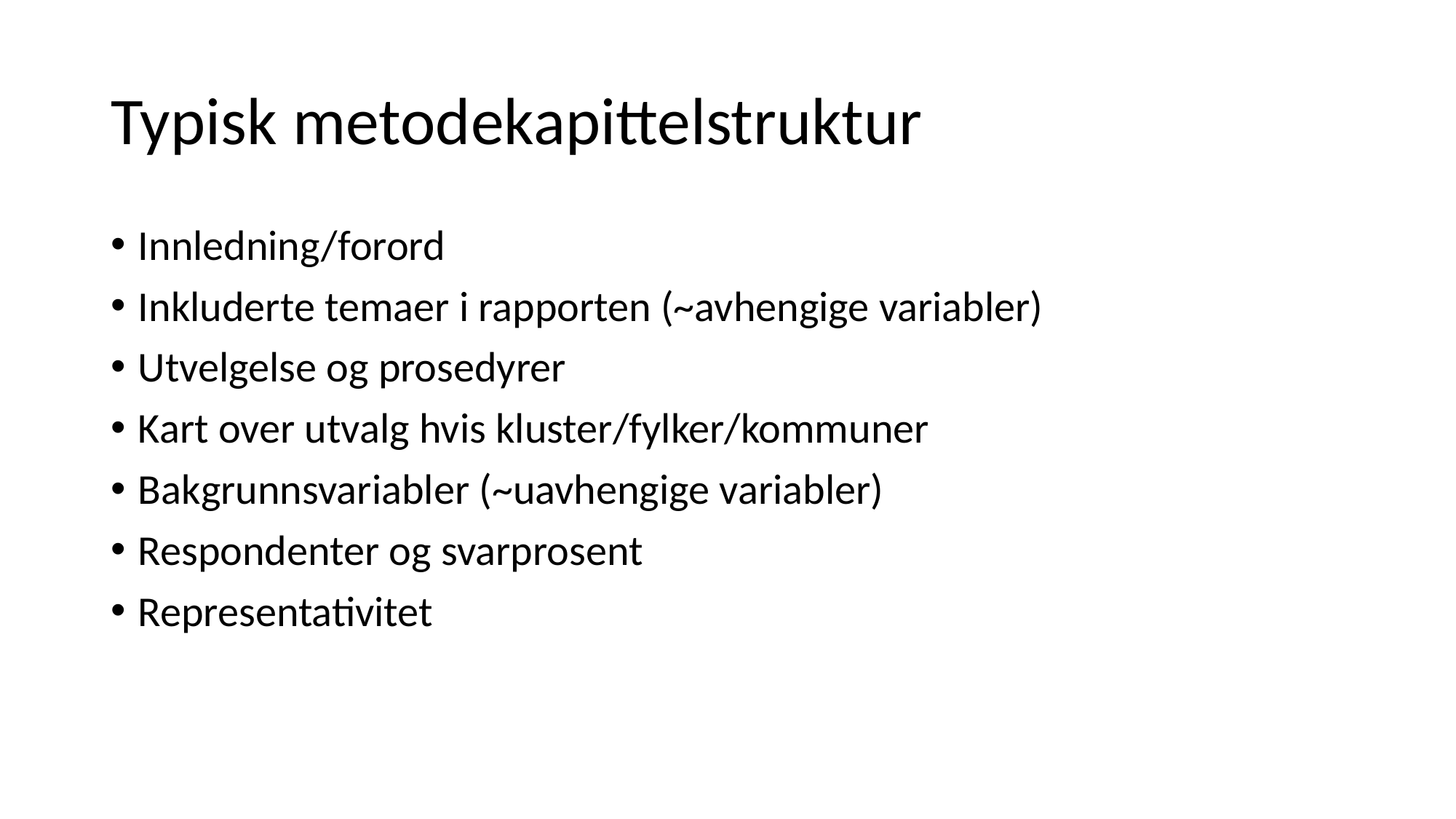

# Typisk metodekapittelstruktur
Innledning/forord
Inkluderte temaer i rapporten (~avhengige variabler)
Utvelgelse og prosedyrer
Kart over utvalg hvis kluster/fylker/kommuner
Bakgrunnsvariabler (~uavhengige variabler)
Respondenter og svarprosent
Representativitet